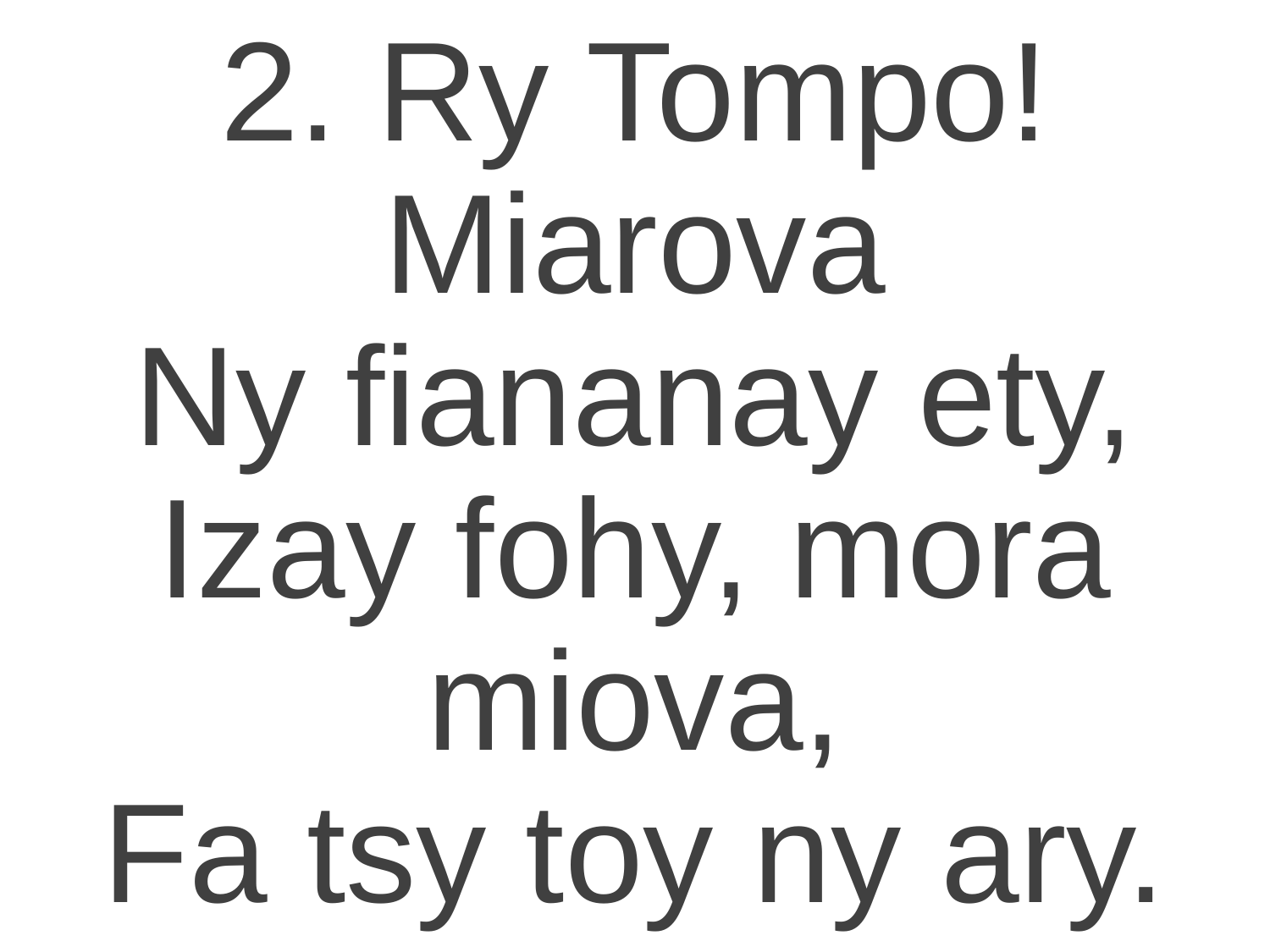

2. Ry Tompo! Miarova
Ny fiananay ety,
Izay fohy, mora miova,
Fa tsy toy ny ary.